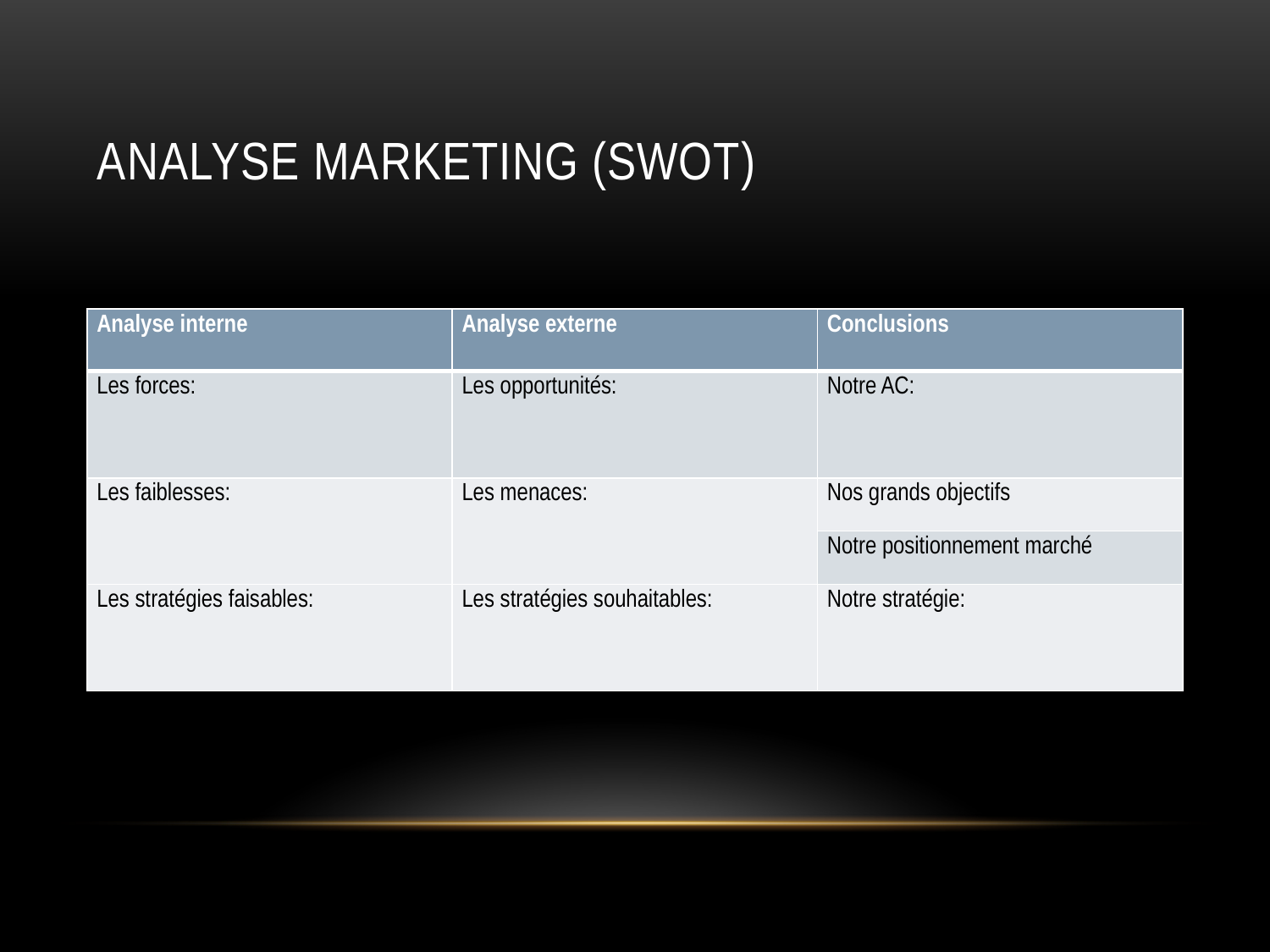

# Analyse marketing (SWOT)
| Analyse interne | Analyse externe | Conclusions |
| --- | --- | --- |
| Les forces: | Les opportunités: | Notre AC: |
| Les faiblesses: | Les menaces: | Nos grands objectifs |
|  |  | Notre positionnement marché |
| Les stratégies faisables: | Les stratégies souhaitables: | Notre stratégie: |